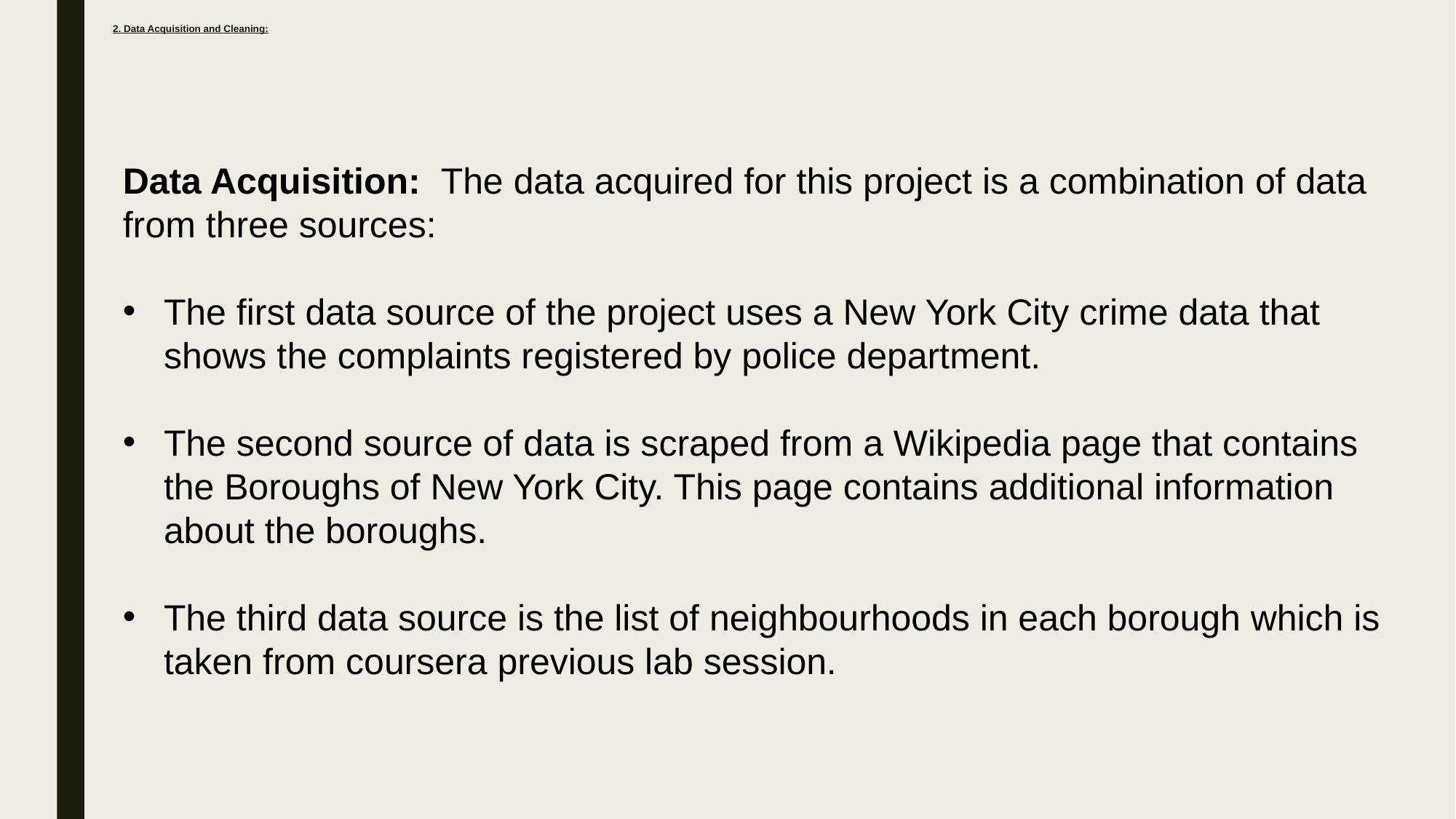

# 2. Data Acquisition and Cleaning:
Data Acquisition:  The data acquired for this project is a combination of data from three sources:

The first data source of the project uses a New York City crime data that shows the complaints registered by police department.

The second source of data is scraped from a Wikipedia page that contains the Boroughs of New York City. This page contains additional information about the boroughs.

The third data source is the list of neighbourhoods in each borough which is taken from coursera previous lab session.